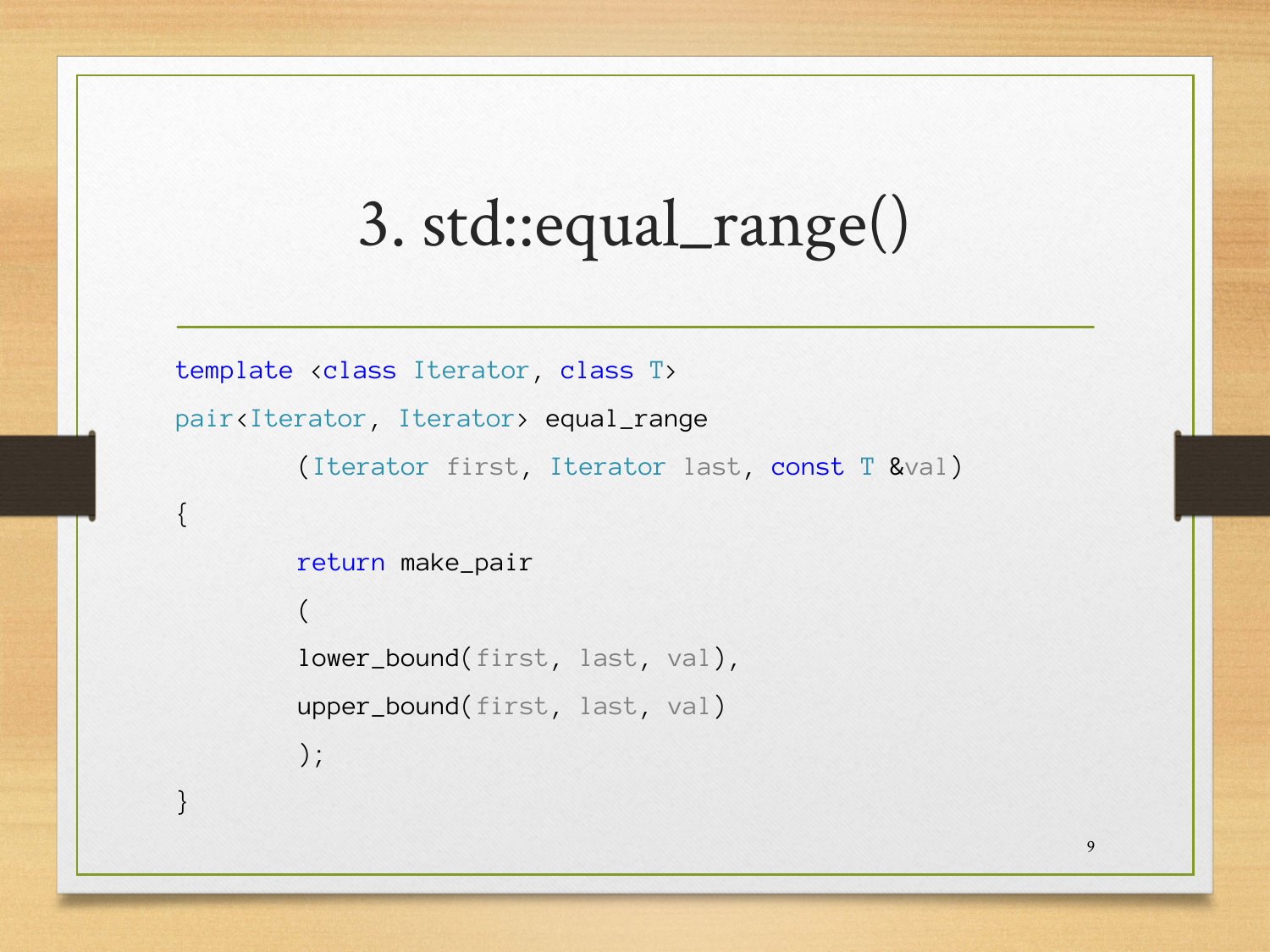

# 3. std::equal_range()
template <class Iterator, class T>
pair<Iterator, Iterator> equal_range
	(Iterator first, Iterator last, const T &val)
{
	return make_pair
	(
		lower_bound(first, last, val),
		upper_bound(first, last, val)
	);
}
9